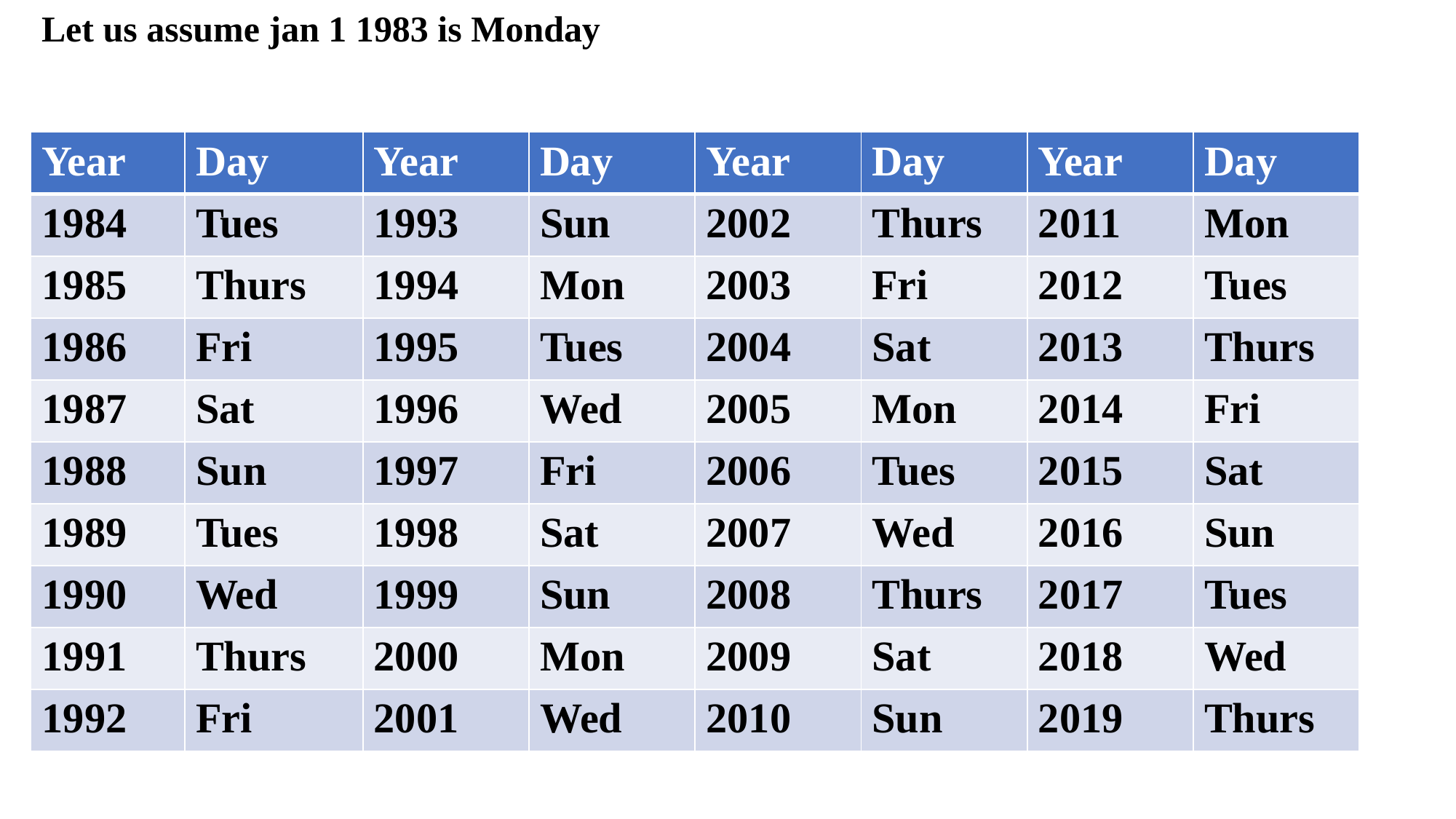

Let us assume jan 1 1983 is Monday
| Year | Day | Year | Day | Year | Day | Year | Day |
| --- | --- | --- | --- | --- | --- | --- | --- |
| 1984 | Tues | 1993 | Sun | 2002 | Thurs | 2011 | Mon |
| 1985 | Thurs | 1994 | Mon | 2003 | Fri | 2012 | Tues |
| 1986 | Fri | 1995 | Tues | 2004 | Sat | 2013 | Thurs |
| 1987 | Sat | 1996 | Wed | 2005 | Mon | 2014 | Fri |
| 1988 | Sun | 1997 | Fri | 2006 | Tues | 2015 | Sat |
| 1989 | Tues | 1998 | Sat | 2007 | Wed | 2016 | Sun |
| 1990 | Wed | 1999 | Sun | 2008 | Thurs | 2017 | Tues |
| 1991 | Thurs | 2000 | Mon | 2009 | Sat | 2018 | Wed |
| 1992 | Fri | 2001 | Wed | 2010 | Sun | 2019 | Thurs |